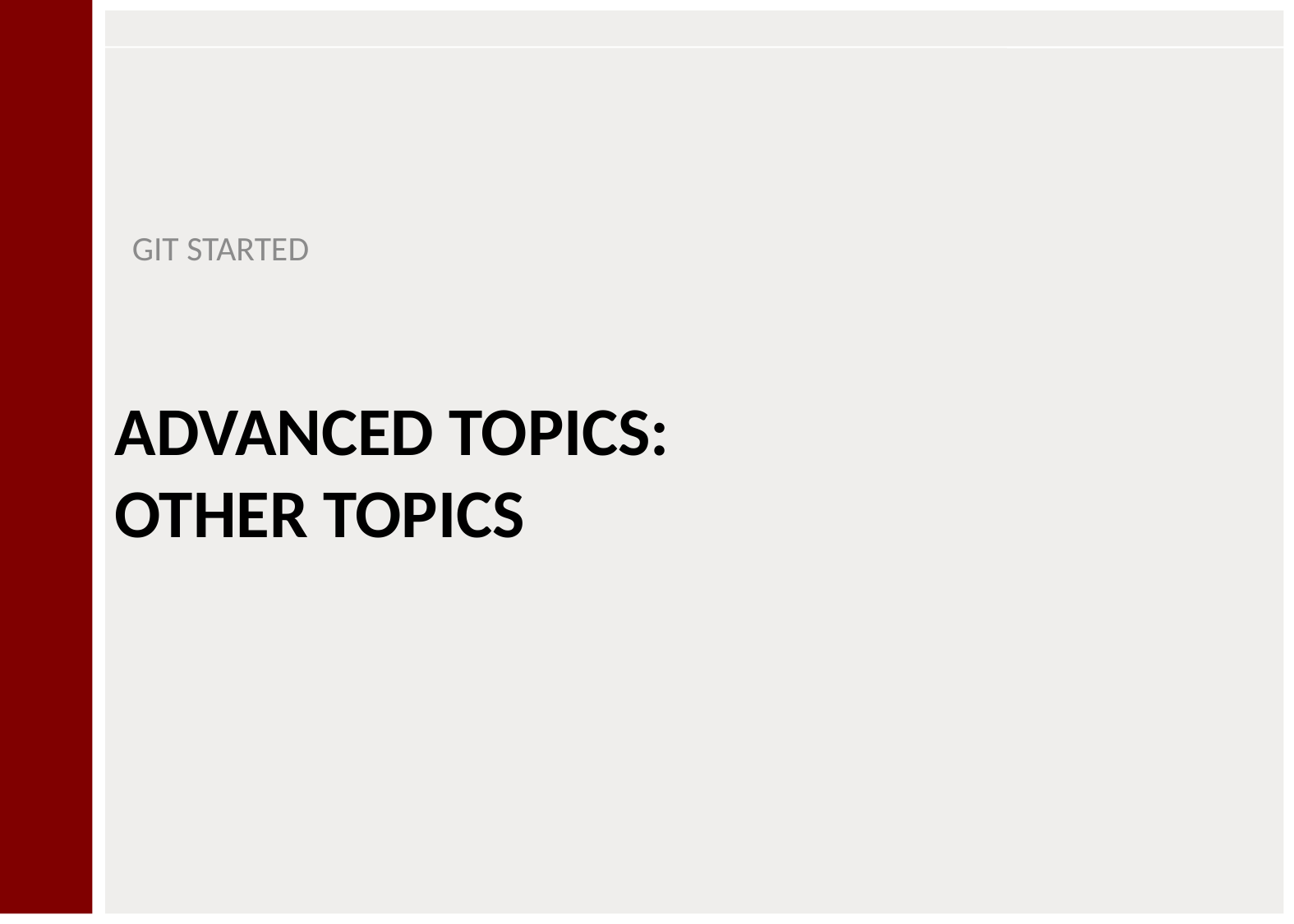

GIT STARTED
# ADVANCED TOPICS: OTHER TOPICS